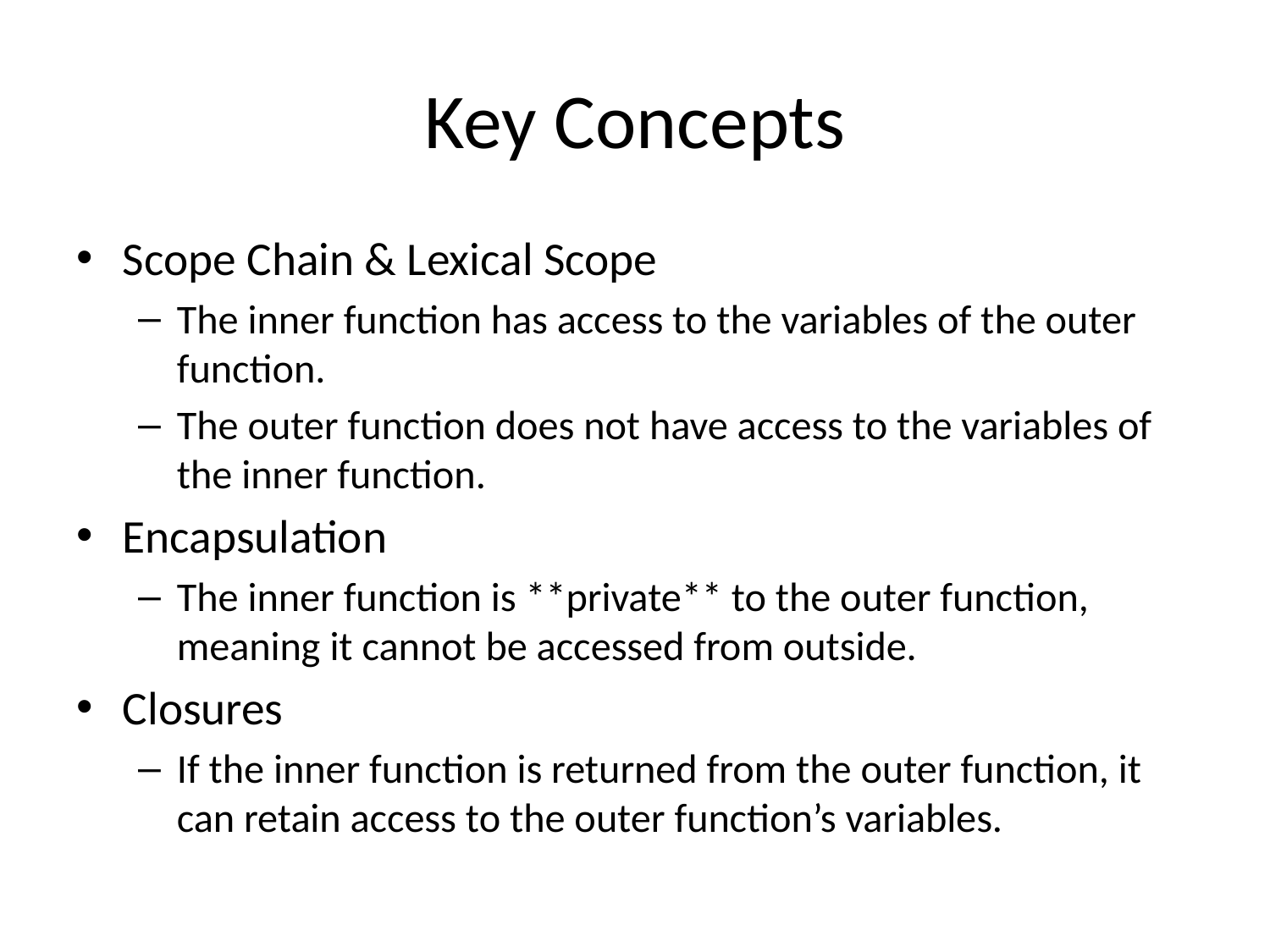

# Key Concepts
Scope Chain & Lexical Scope
The inner function has access to the variables of the outer function.
The outer function does not have access to the variables of the inner function.
Encapsulation
The inner function is **private** to the outer function, meaning it cannot be accessed from outside.
Closures
If the inner function is returned from the outer function, it can retain access to the outer function’s variables.